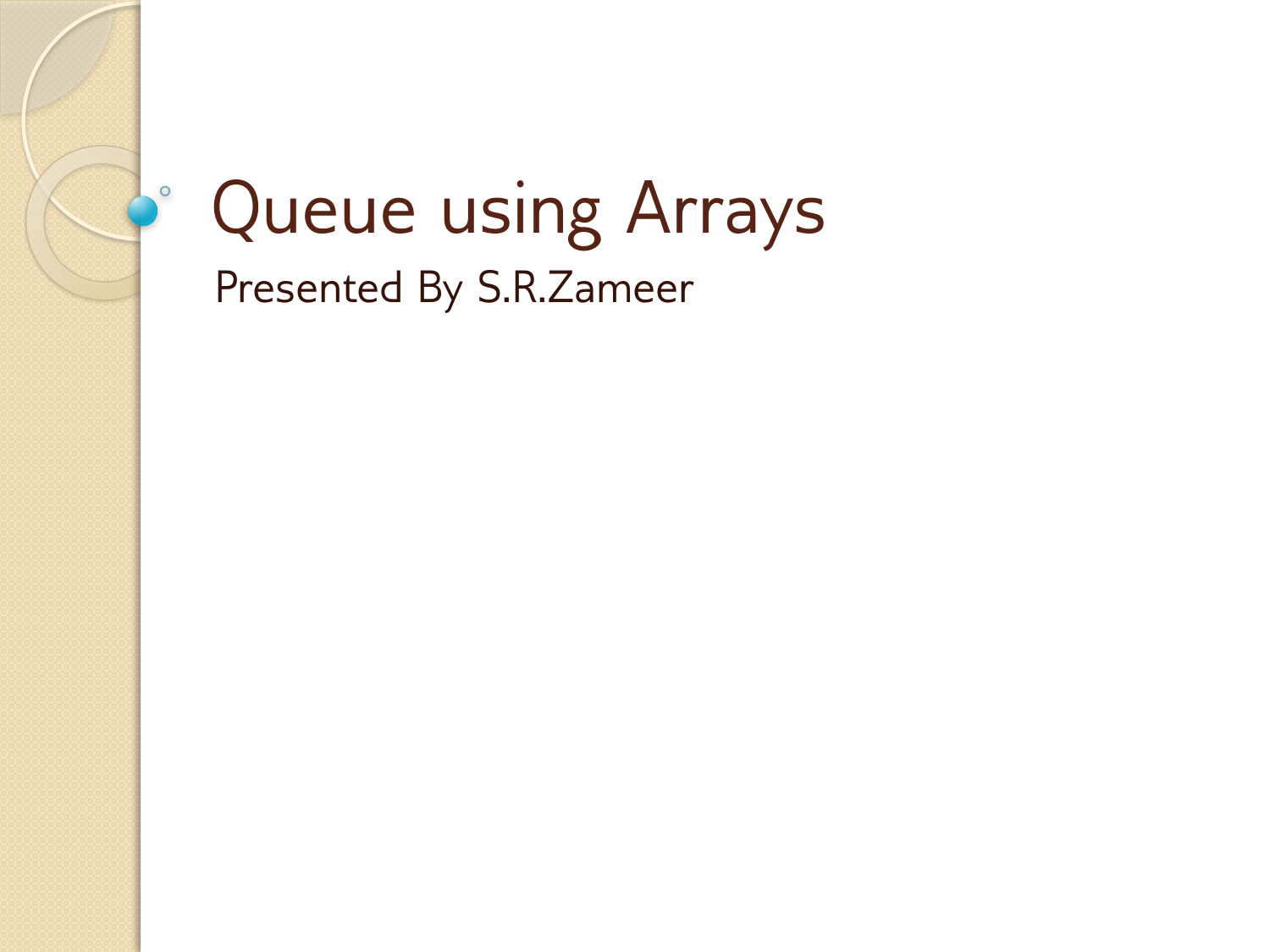

# Queue using Arrays
Presented By S.R.Zameer